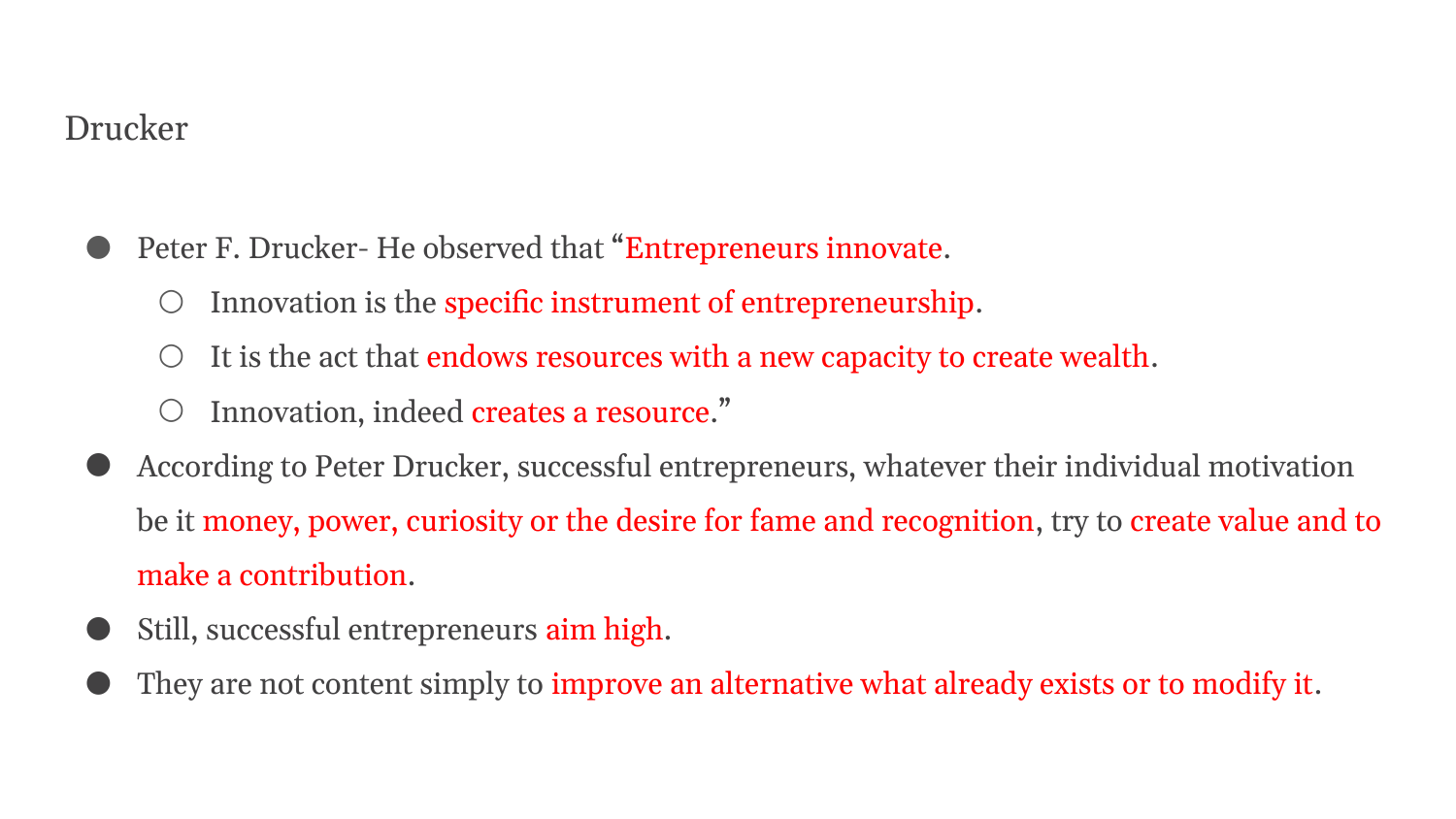

# Drucker
Peter F. Drucker- He observed that “Entrepreneurs innovate.
Innovation is the specific instrument of entrepreneurship.
It is the act that endows resources with a new capacity to create wealth.
Innovation, indeed creates a resource.”
According to Peter Drucker, successful entrepreneurs, whatever their individual motivation be it money, power, curiosity or the desire for fame and recognition, try to create value and to make a contribution.
Still, successful entrepreneurs aim high.
They are not content simply to improve an alternative what already exists or to modify it.